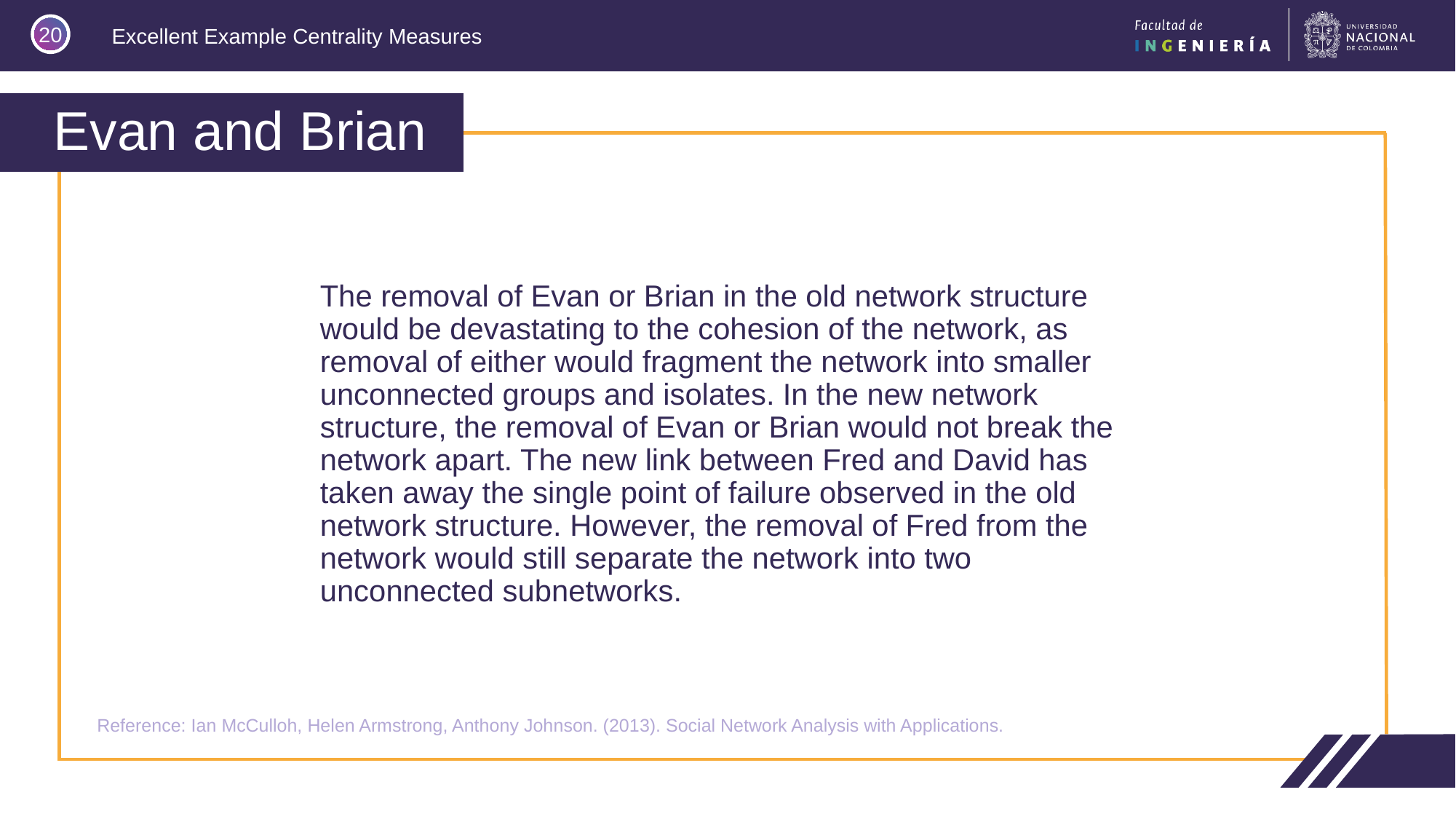

20
# Evan and Brian
The removal of Evan or Brian in the old network structure would be devastating to the cohesion of the network, as removal of either would fragment the network into smaller unconnected groups and isolates. In the new network structure, the removal of Evan or Brian would not break the network apart. The new link between Fred and David has taken away the single point of failure observed in the old network structure. However, the removal of Fred from the network would still separate the network into two unconnected subnetworks.
Reference: Ian McCulloh, Helen Armstrong, Anthony Johnson. (2013). Social Network Analysis with Applications.